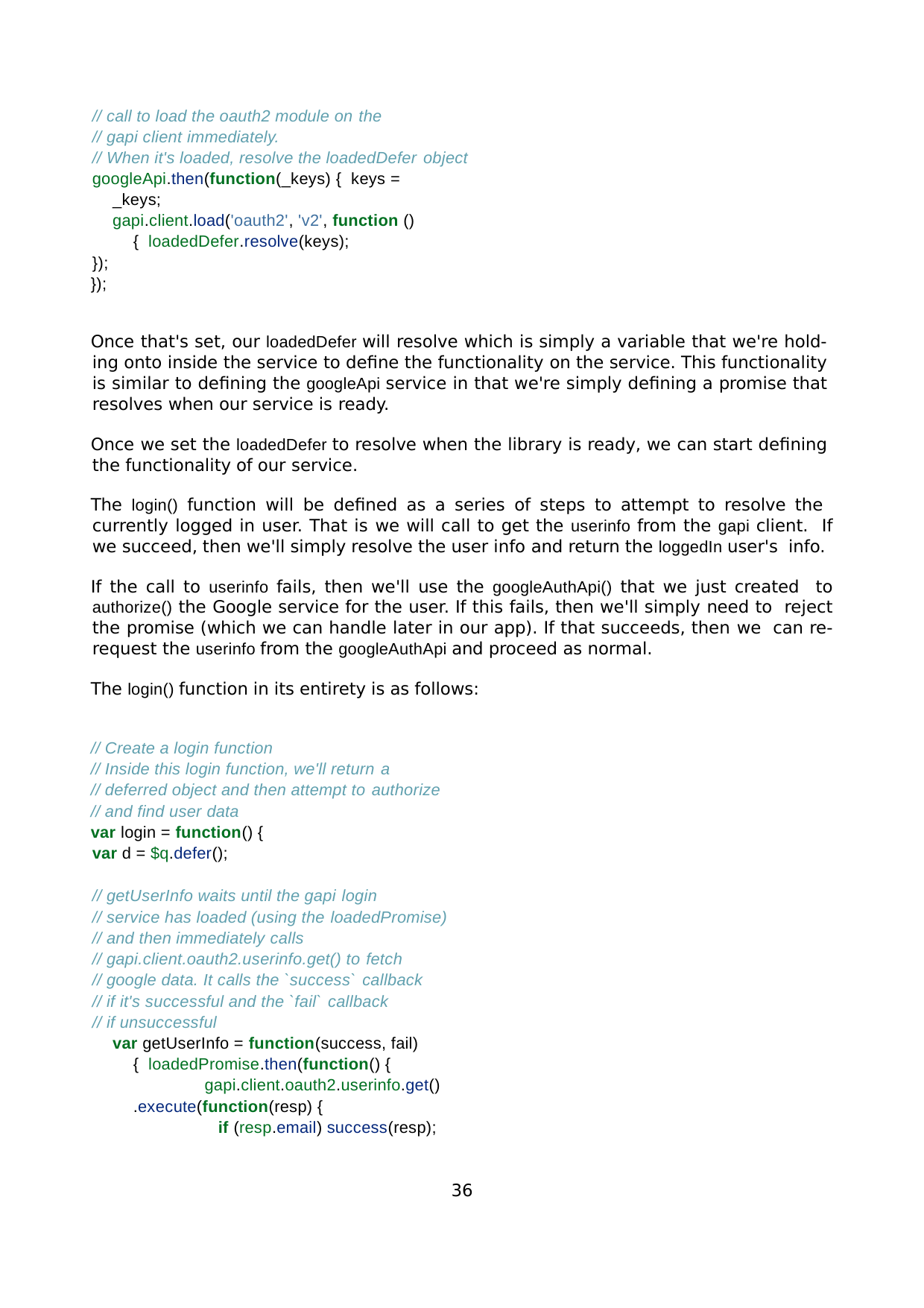

// call to load the oauth2 module on the
// gapi client immediately.
// When it's loaded, resolve the loadedDefer object
googleApi.then(function(_keys) {  keys = _keys;
gapi.client.load('oauth2', 'v2', function () {  loadedDefer.resolve(keys);
});
});

Once that's set, our loadedDefer will resolve which is simply a variable that we're hold-  ing onto inside the service to define the functionality on the service. This functionality  is similar to defining the googleApi service in that we're simply defining a promise that  resolves when our service is ready.

Once we set the loadedDefer to resolve when the library is ready, we can start defining  the functionality of our service.

The login() function will be defined as a series of steps to attempt to resolve the  currently logged in user. That is we will call to get the userinfo from the gapi client.  If we succeed, then we'll simply resolve the user info and return the loggedIn user's  info.

If the call to userinfo fails, then we'll use the googleAuthApi() that we just created  to authorize() the Google service for the user. If this fails, then we'll simply need to  reject the promise (which we can handle later in our app). If that succeeds, then we  can re-request the userinfo from the googleAuthApi and proceed as normal.

The login() function in its entirety is as follows:

// Create a login function
// Inside this login function, we'll return a
// deferred object and then attempt to authorize
// and find user data
var login = function() {
var d = $q.defer();

// getUserInfo waits until the gapi login
// service has loaded (using the loadedPromise)
// and then immediately calls
// gapi.client.oauth2.userinfo.get() to fetch
// google data. It calls the `success` callback
// if it's successful and the `fail` callback
// if unsuccessful
var getUserInfo = function(success, fail) {  loadedPromise.then(function() {
gapi.client.oauth2.userinfo.get()
.execute(function(resp) {
if (resp.email) success(resp);
36